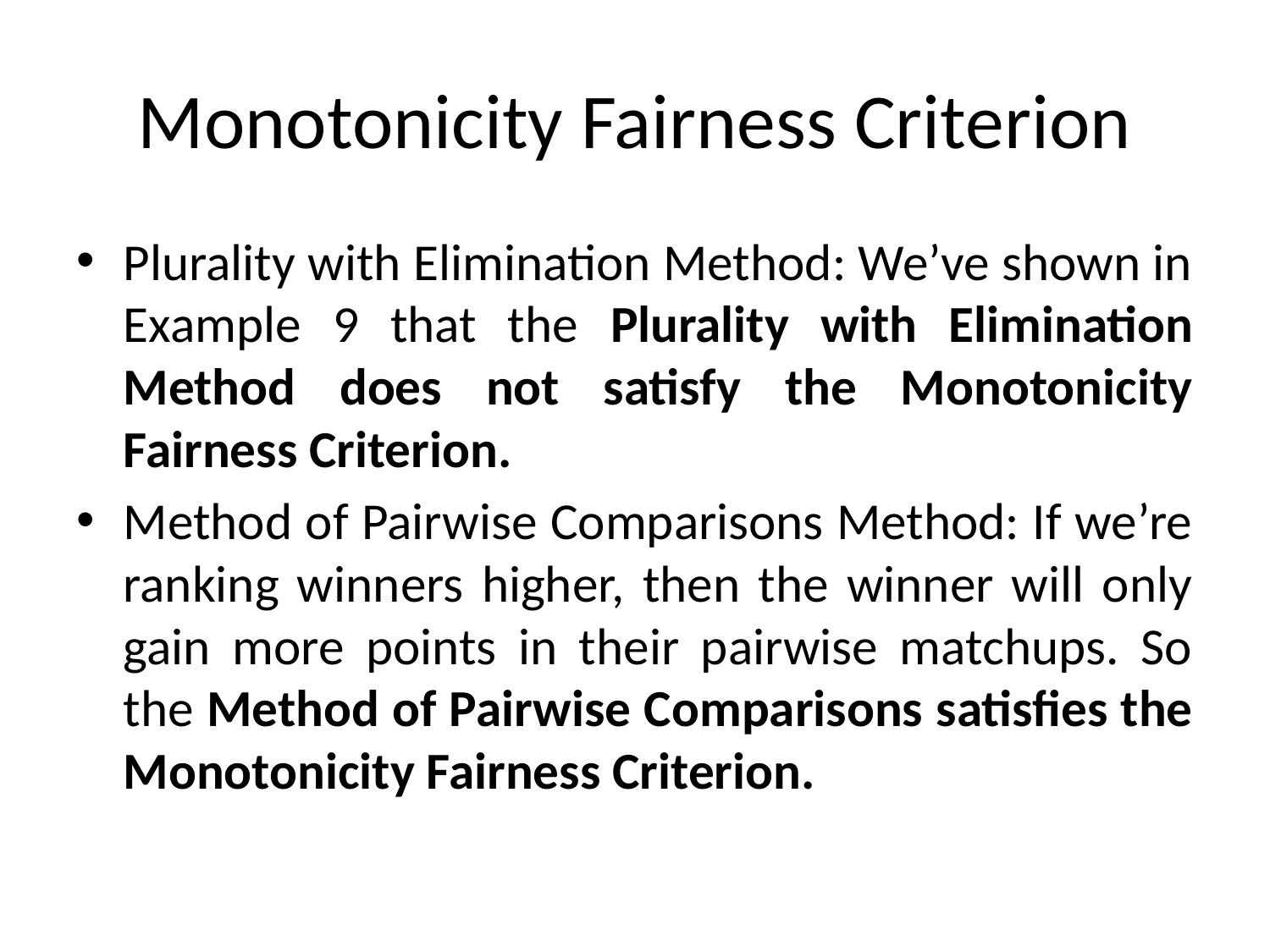

# Monotonicity Fairness Criterion
Plurality with Elimination Method: We’ve shown in Example 9 that the Plurality with Elimination Method does not satisfy the Monotonicity Fairness Criterion.
Method of Pairwise Comparisons Method: If we’re ranking winners higher, then the winner will only gain more points in their pairwise matchups. So the Method of Pairwise Comparisons satisfies the Monotonicity Fairness Criterion.